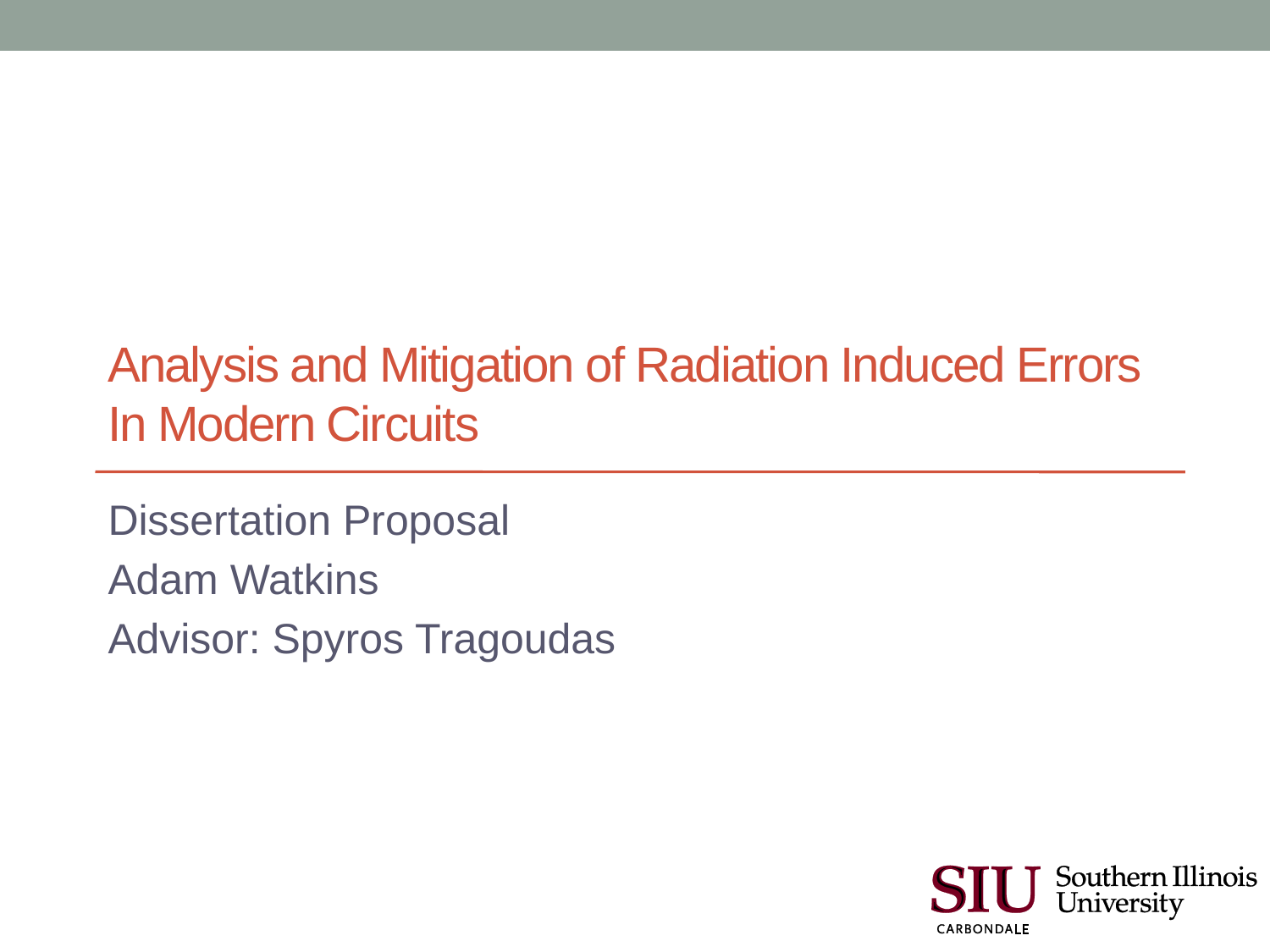

# Analysis and Mitigation of Radiation Induced Errors In Modern Circuits
Dissertation Proposal
Adam Watkins
Advisor: Spyros Tragoudas